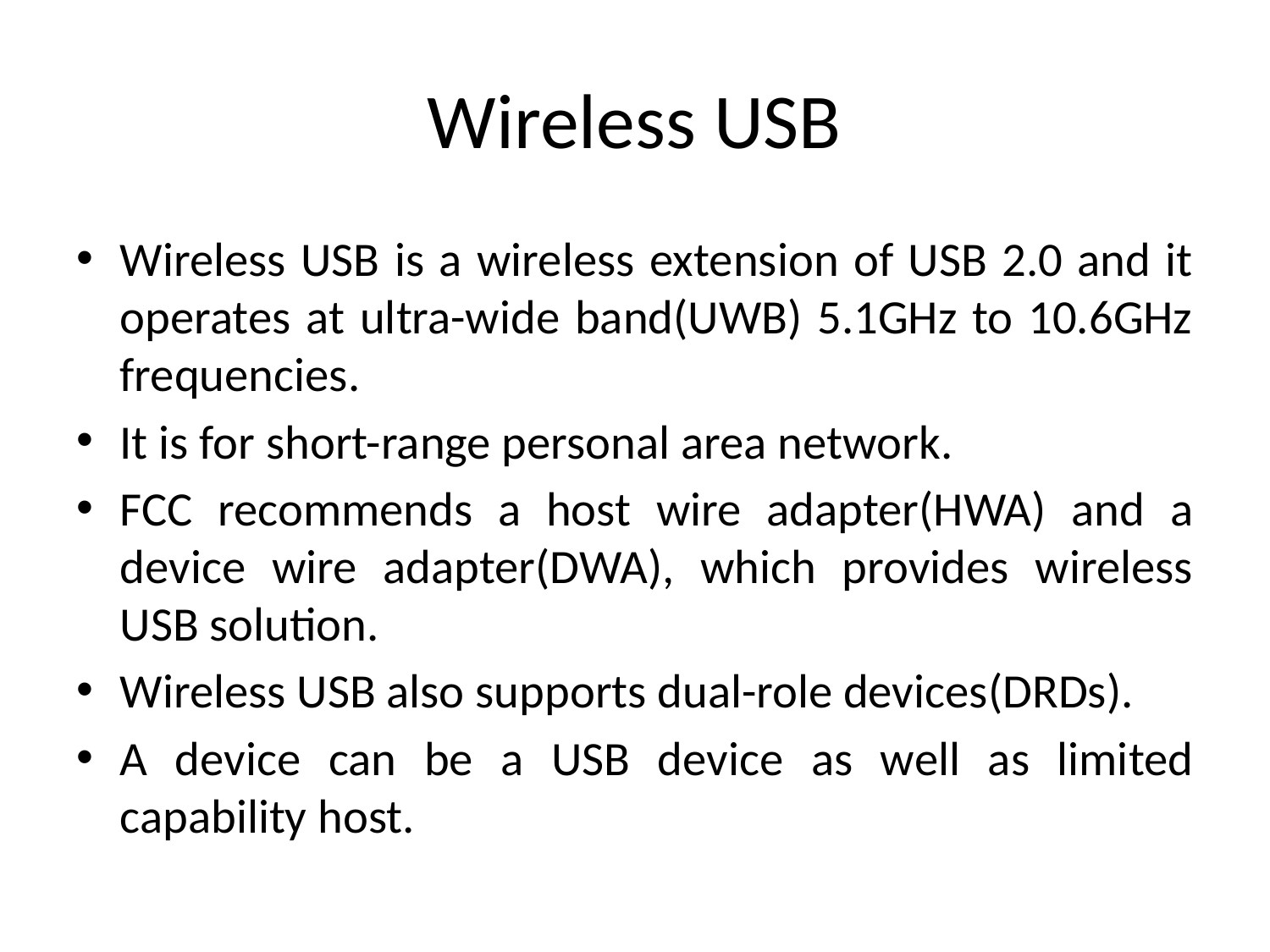

# Wireless USB
Wireless USB is a wireless extension of USB 2.0 and it operates at ultra-wide band(UWB) 5.1GHz to 10.6GHz frequencies.
It is for short-range personal area network.
FCC recommends a host wire adapter(HWA) and a device wire adapter(DWA), which provides wireless USB solution.
Wireless USB also supports dual-role devices(DRDs).
A device can be a USB device as well as limited capability host.